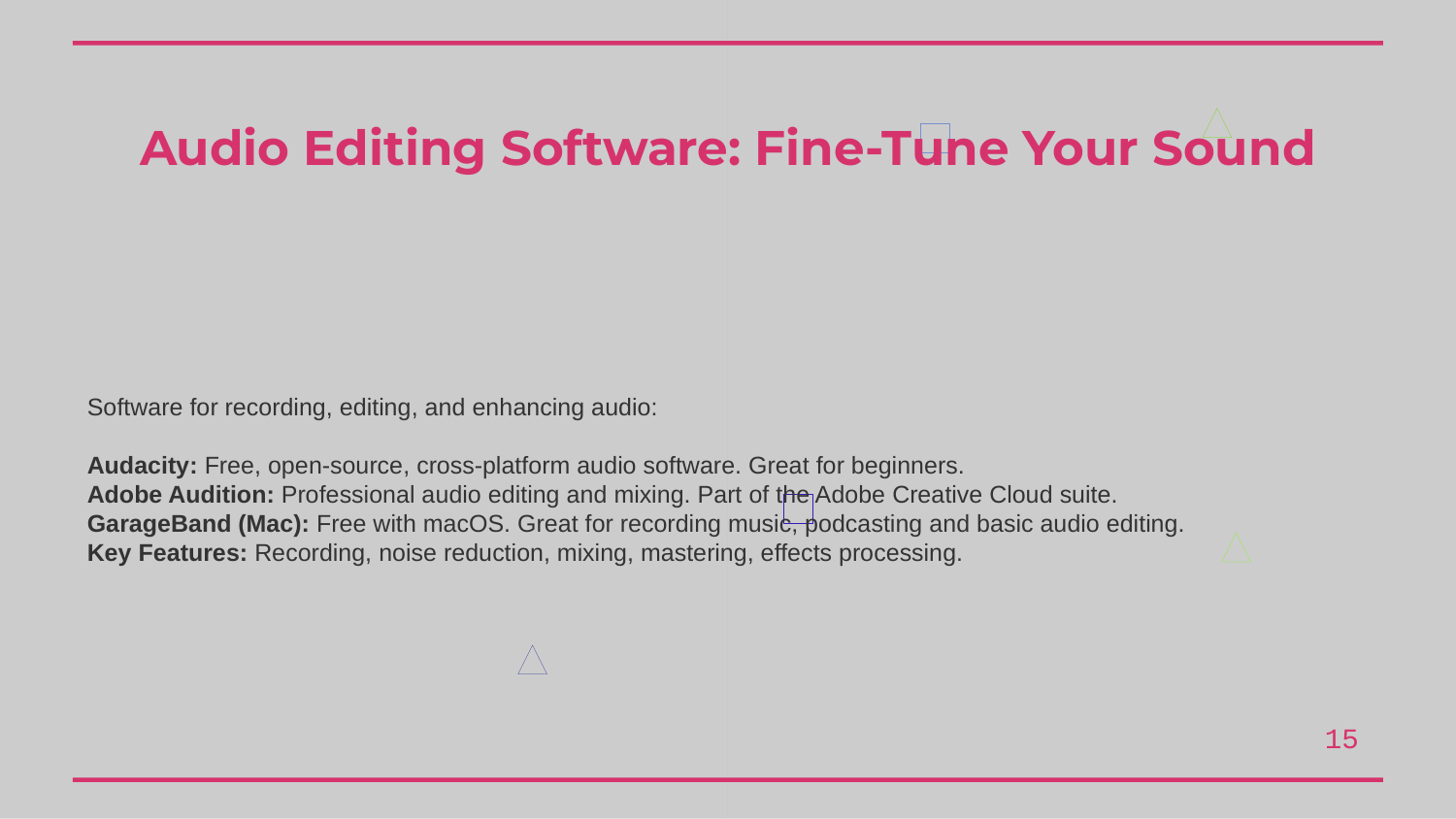

Audio Editing Software: Fine-Tune Your Sound

Software for recording, editing, and enhancing audio:

Audacity: Free, open-source, cross-platform audio software. Great for beginners.
Adobe Audition: Professional audio editing and mixing. Part of the Adobe Creative Cloud suite.
GarageBand (Mac): Free with macOS. Great for recording music, podcasting and basic audio editing.
Key Features: Recording, noise reduction, mixing, mastering, effects processing.

15